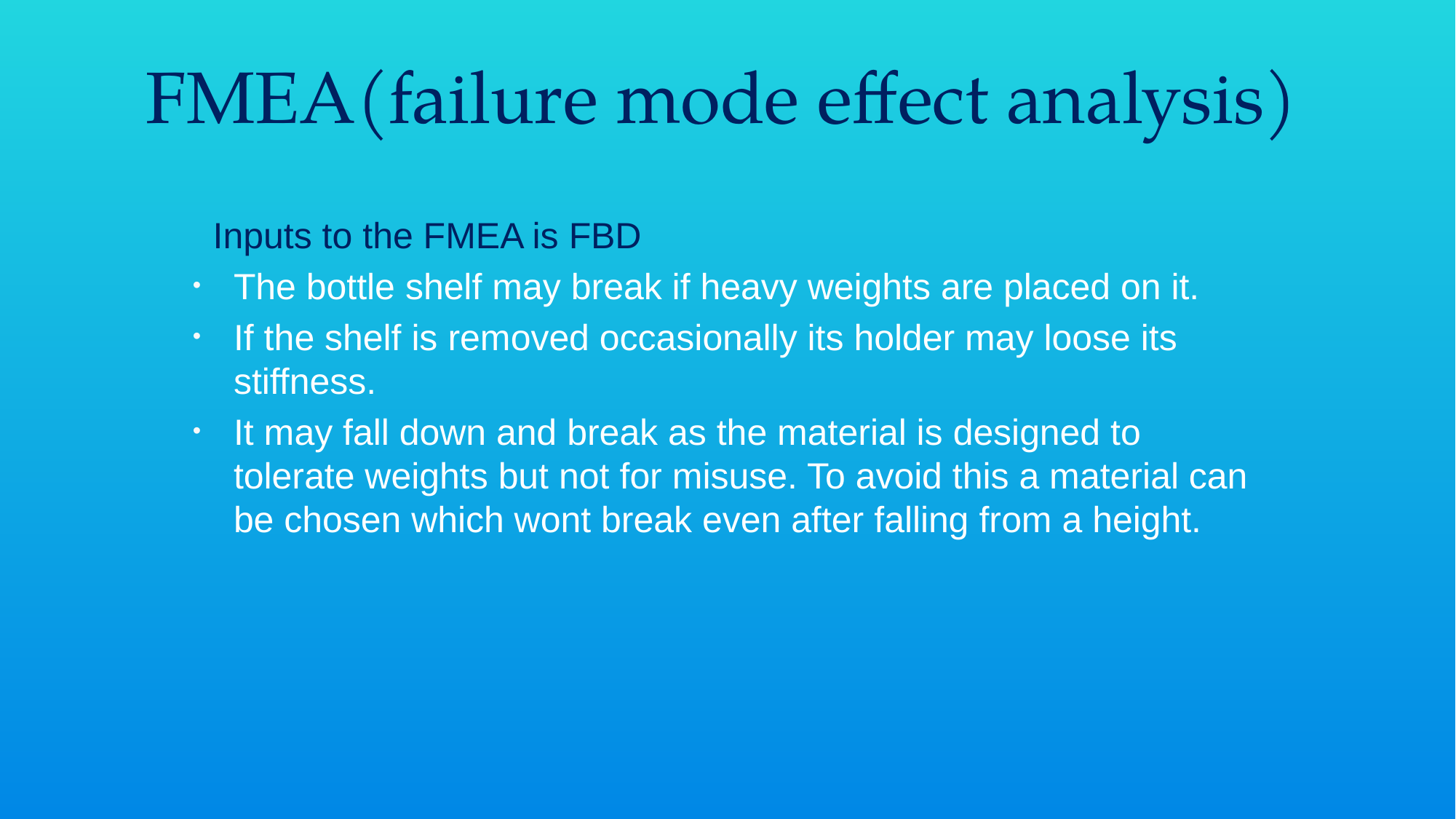

FMEA(failure mode effect analysis)
  Inputs to the FMEA is FBD
The bottle shelf may break if heavy weights are placed on it.
If the shelf is removed occasionally its holder may loose its stiffness.
It may fall down and break as the material is designed to tolerate weights but not for misuse. To avoid this a material can be chosen which wont break even after falling from a height.